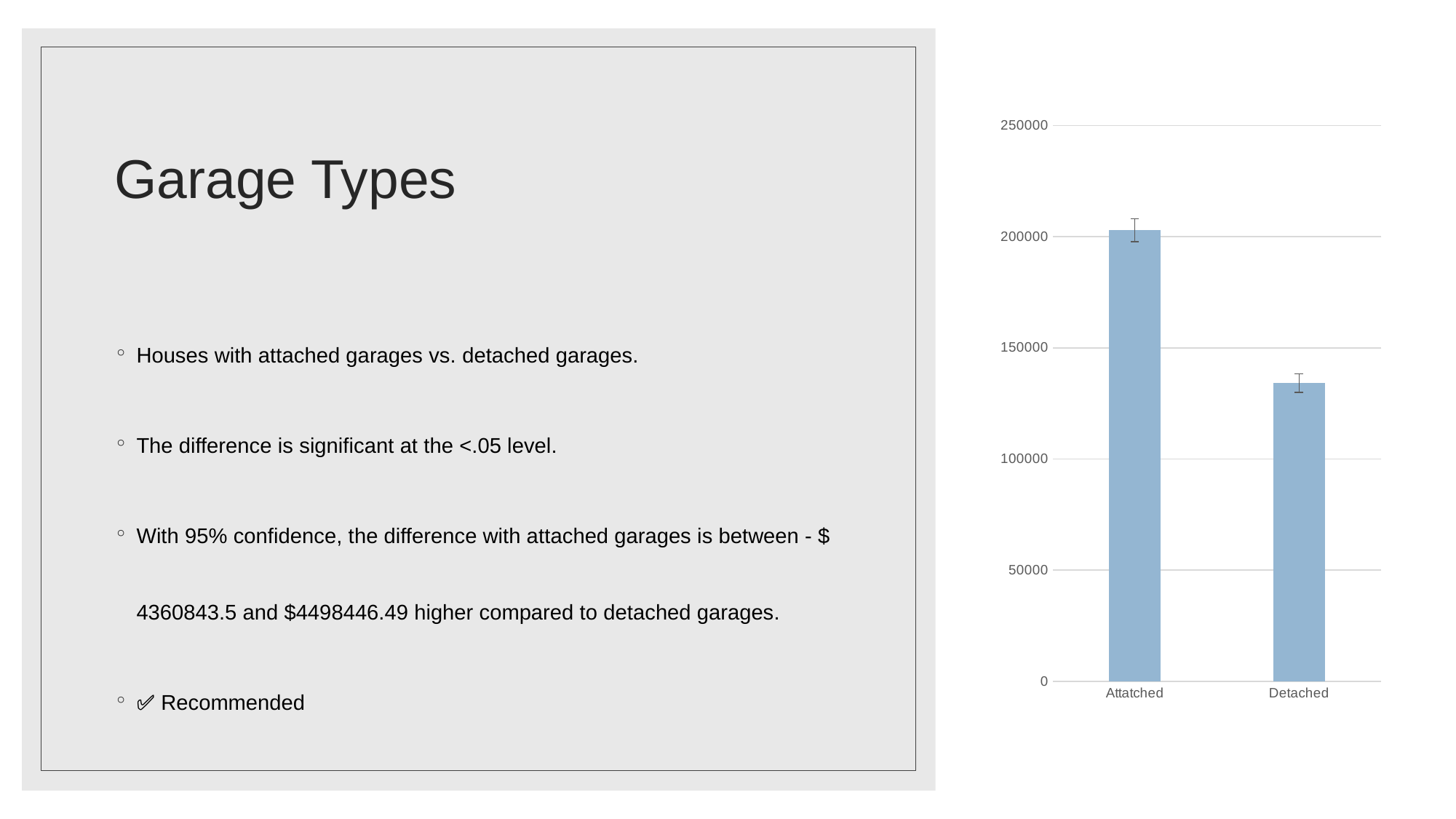

# Garage Types

### Chart

| Category |  |
|---|---|
| Attatched | 202892.65632183908 |
| Detached | 134091.16279069768 |
Houses with attached garages vs. detached garages.
The difference is significant at the <.05 level.
With 95% confidence, the difference with attached garages is between - $ 4360843.5 and $4498446.49 higher compared to detached garages.
✅ Recommended